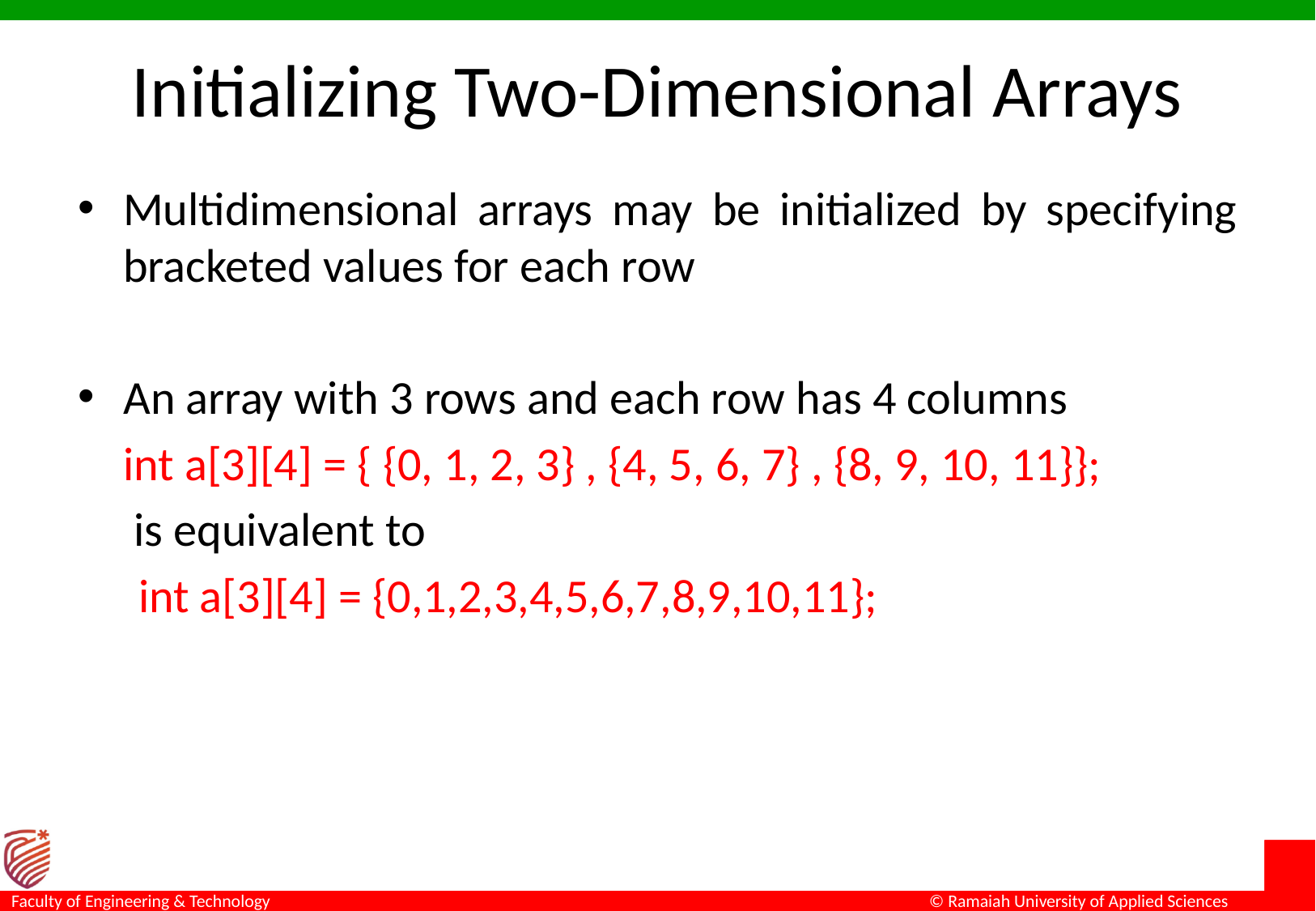

# Initializing Two-Dimensional Arrays
Multidimensional arrays may be initialized by specifying bracketed values for each row

An array with 3 rows and each row has 4 columns
	int a[3][4] = { {0, 1, 2, 3} , {4, 5, 6, 7} , {8, 9, 10, 11}};
	 is equivalent to
int a[3][4] = {0,1,2,3,4,5,6,7,8,9,10,11};